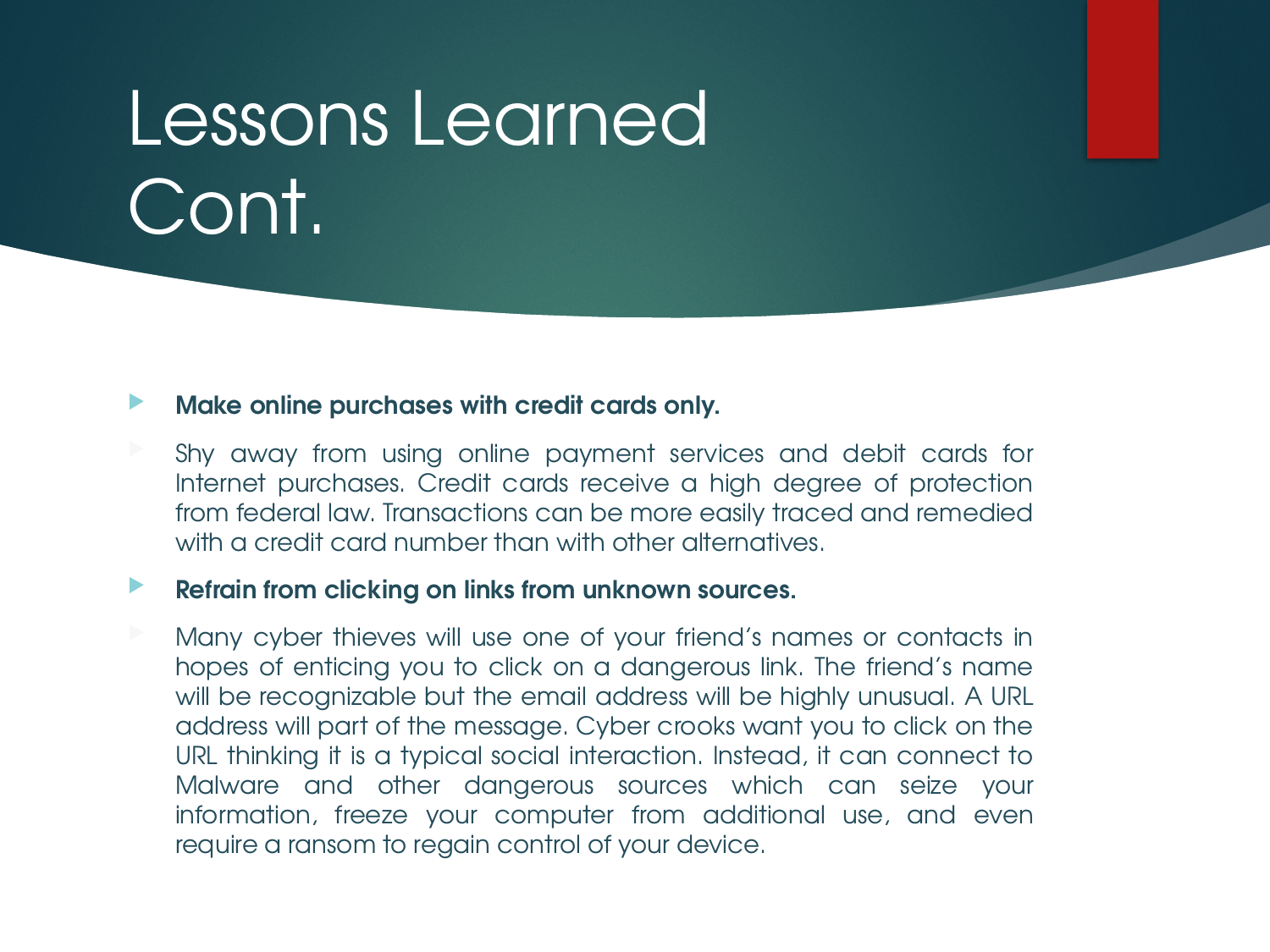

# Lessons Learned Cont.

Make online purchases with credit cards only.
Shy away from using online payment services and debit cards for Internet purchases. Credit cards receive a high degree of protection from federal law. Transactions can be more easily traced and remedied with a credit card number than with other alternatives.
Refrain from clicking on links from unknown sources.
Many cyber thieves will use one of your friend’s names or contacts in hopes of enticing you to click on a dangerous link. The friend’s name will be recognizable but the email address will be highly unusual. A URL address will part of the message. Cyber crooks want you to click on the URL thinking it is a typical social interaction. Instead, it can connect to Malware and other dangerous sources which can seize your information, freeze your computer from additional use, and even require a ransom to regain control of your device.